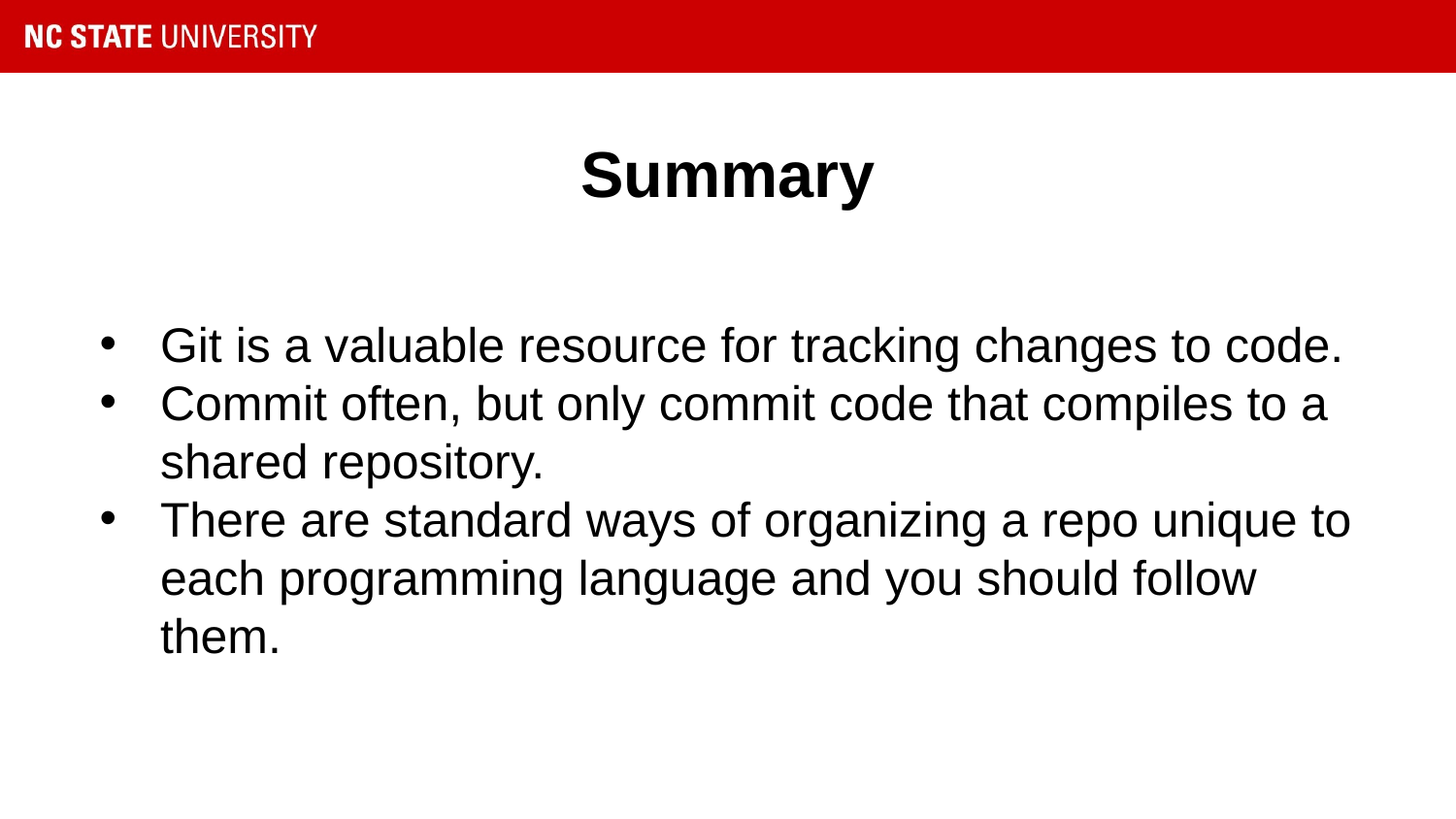

# Summary
Git is a valuable resource for tracking changes to code.
Commit often, but only commit code that compiles to a shared repository.
There are standard ways of organizing a repo unique to each programming language and you should follow them.